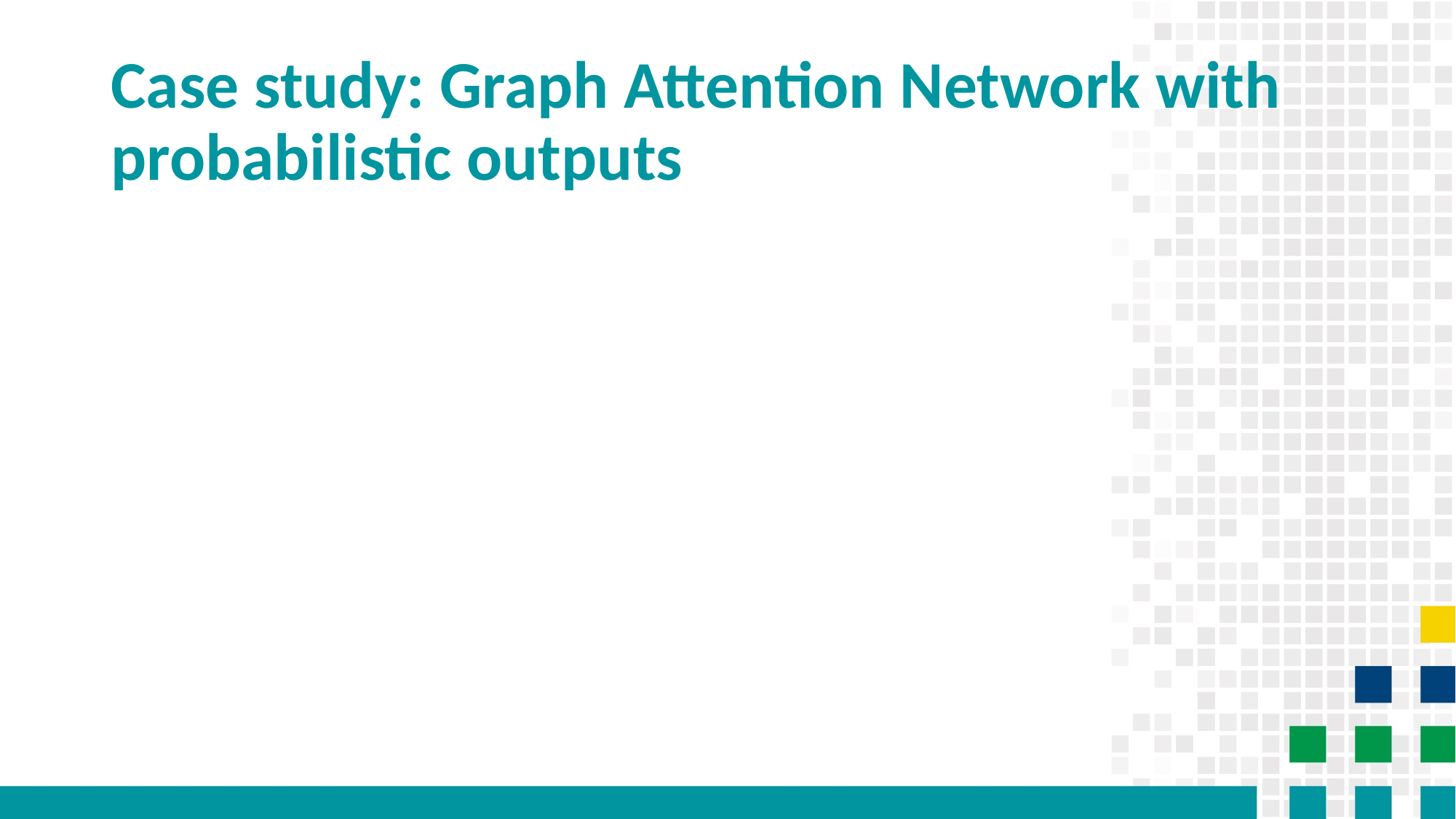

# Case study: Graph Attention Network with probabilistic outputs